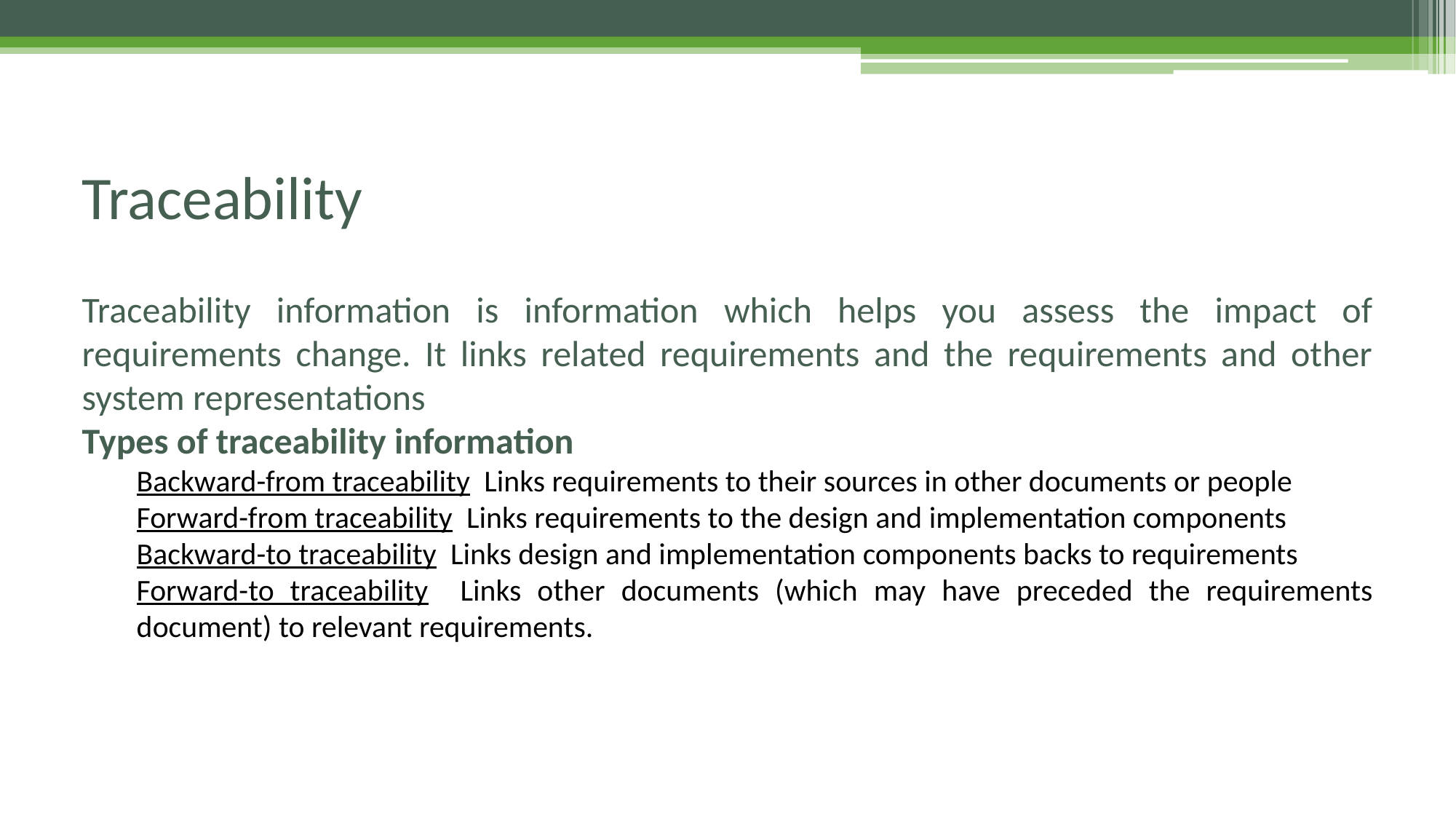

# Traceability
Traceability information is information which helps you assess the impact of requirements change. It links related requirements and the requirements and other system representations
Types of traceability information
Backward-from traceability  Links requirements to their sources in other documents or people
Forward-from traceability  Links requirements to the design and implementation components
Backward-to traceability  Links design and implementation components backs to requirements
Forward-to traceability  Links other documents (which may have preceded the requirements document) to relevant requirements.